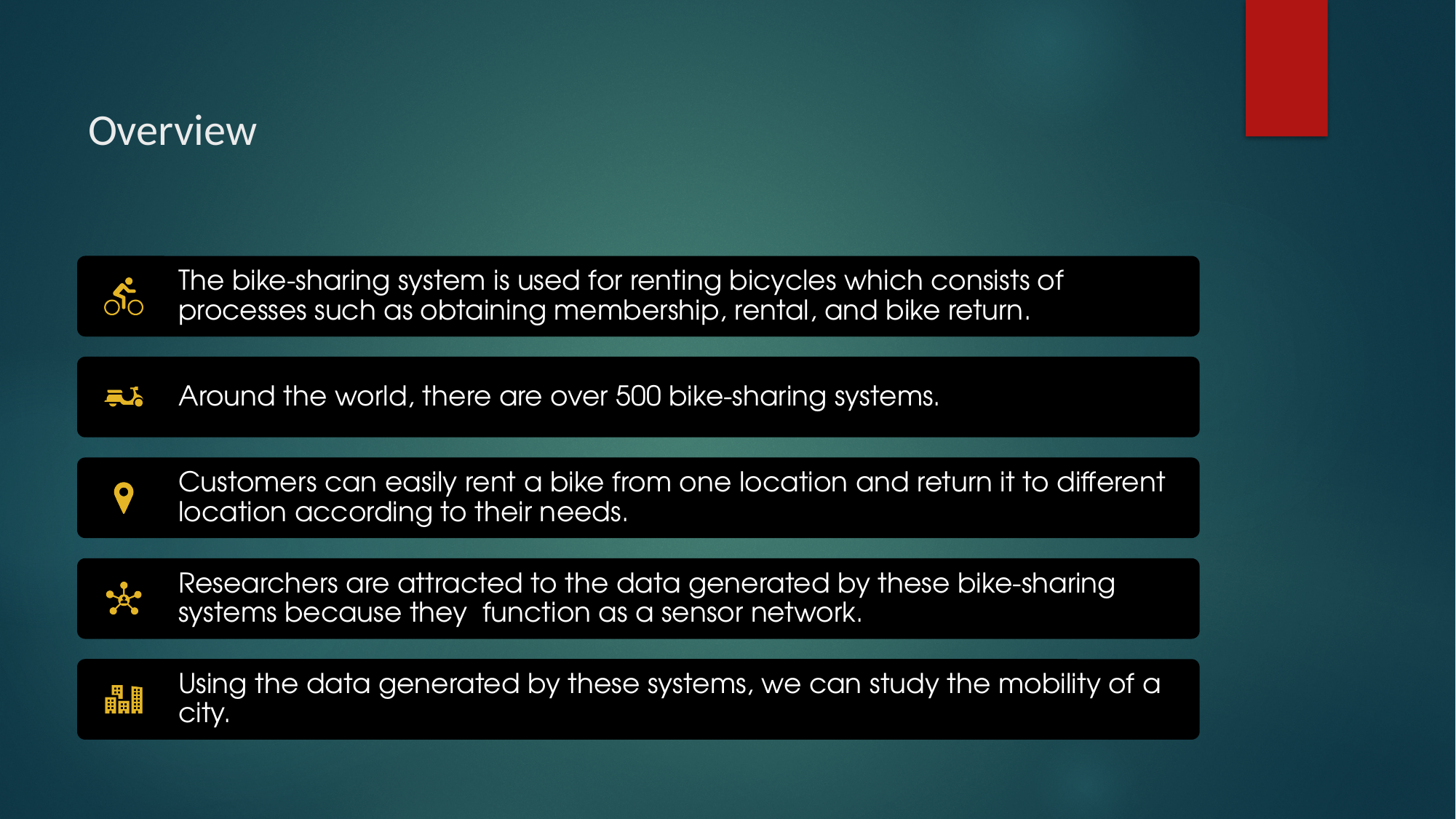

# Overview
The bike-sharing system is used for renting bicycles which consists of processes such as obtaining membership, rental, and bike return.
Around the world, there are over 500 bike-sharing systems.
Customers can easily rent a bike from one location and return it to different location according to their needs.
Researchers are attracted to the data generated by these bike-sharing systems because they  function as a sensor network.
Using the data generated by these systems, we can study the mobility of a city.